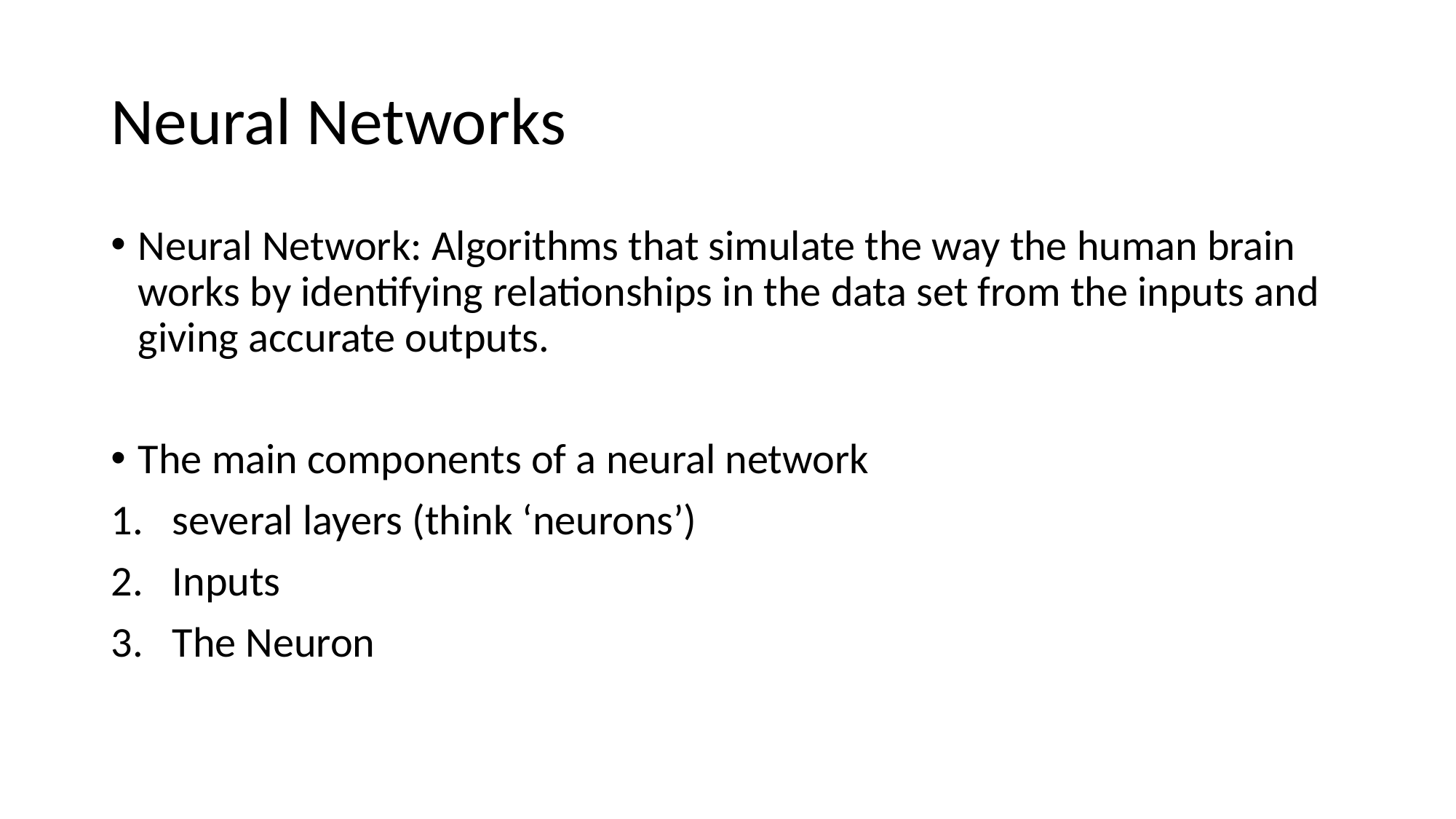

# Neural Networks
Neural Network: Algorithms that simulate the way the human brain works by identifying relationships in the data set from the inputs and giving accurate outputs.

The main components of a neural network
several layers (think ‘neurons’)
Inputs
The Neuron